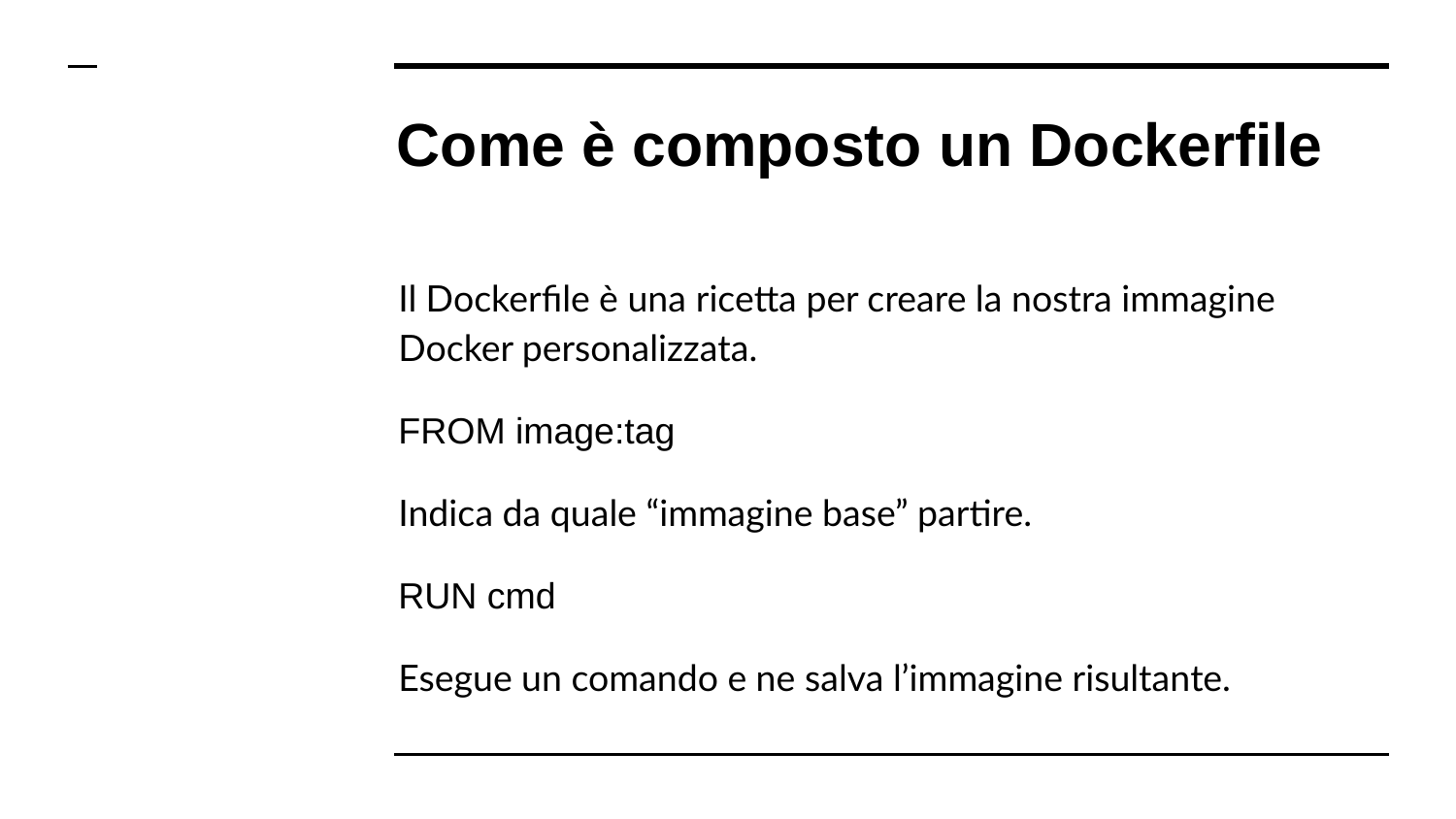

# Come è composto un Dockerfile
Il Dockerfile è una ricetta per creare la nostra immagine Docker personalizzata.
FROM image:tag
Indica da quale “immagine base” partire.
RUN cmd
Esegue un comando e ne salva l’immagine risultante.